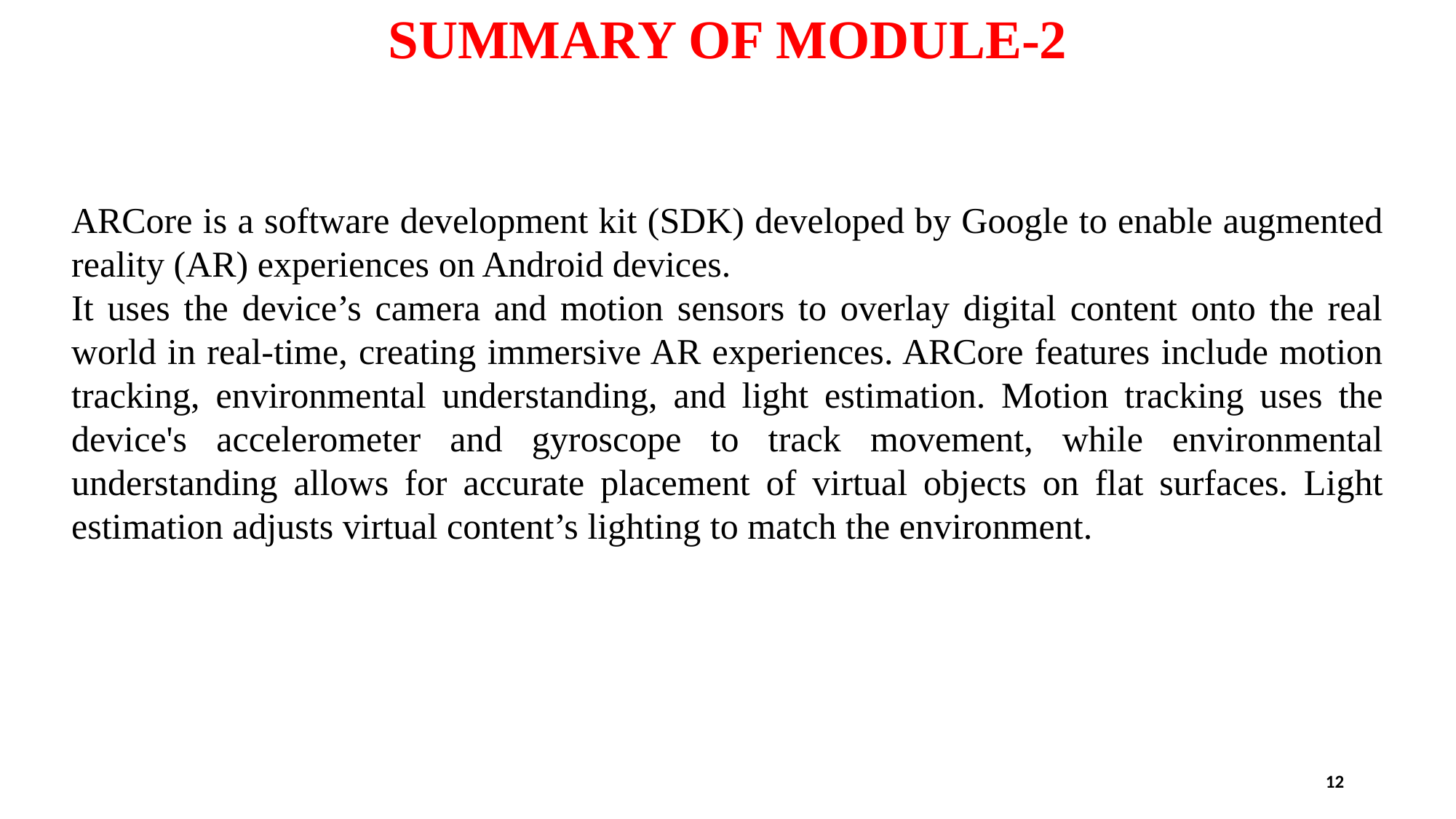

# SUMMARY OF MODULE-2
ARCore is a software development kit (SDK) developed by Google to enable augmented reality (AR) experiences on Android devices.
It uses the device’s camera and motion sensors to overlay digital content onto the real world in real-time, creating immersive AR experiences. ARCore features include motion tracking, environmental understanding, and light estimation. Motion tracking uses the device's accelerometer and gyroscope to track movement, while environmental understanding allows for accurate placement of virtual objects on flat surfaces. Light estimation adjusts virtual content’s lighting to match the environment.
12